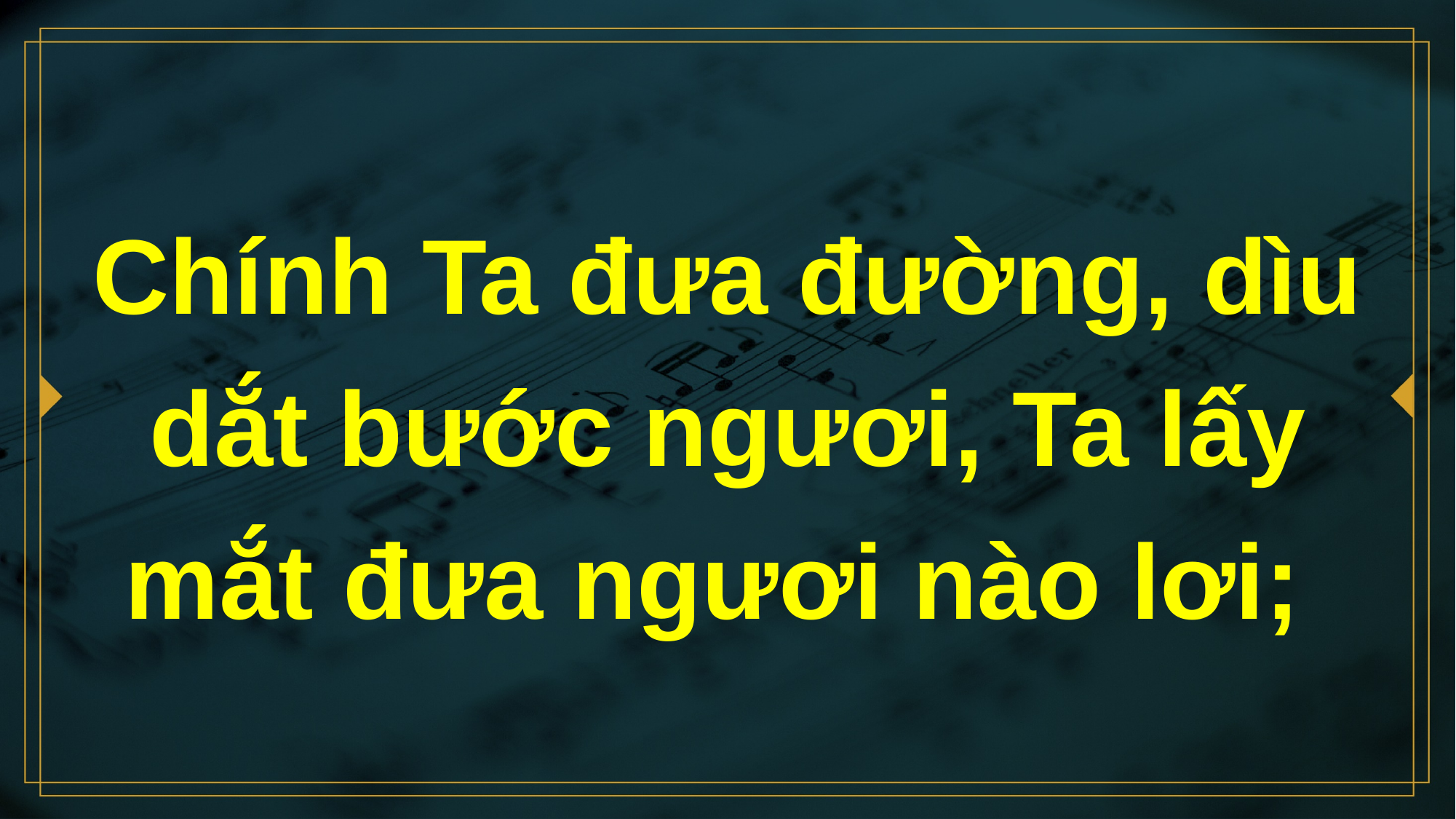

# Chính Ta đưa đường, dìu dắt bước ngươi, Ta lấy mắt đưa ngươi nào lơi;